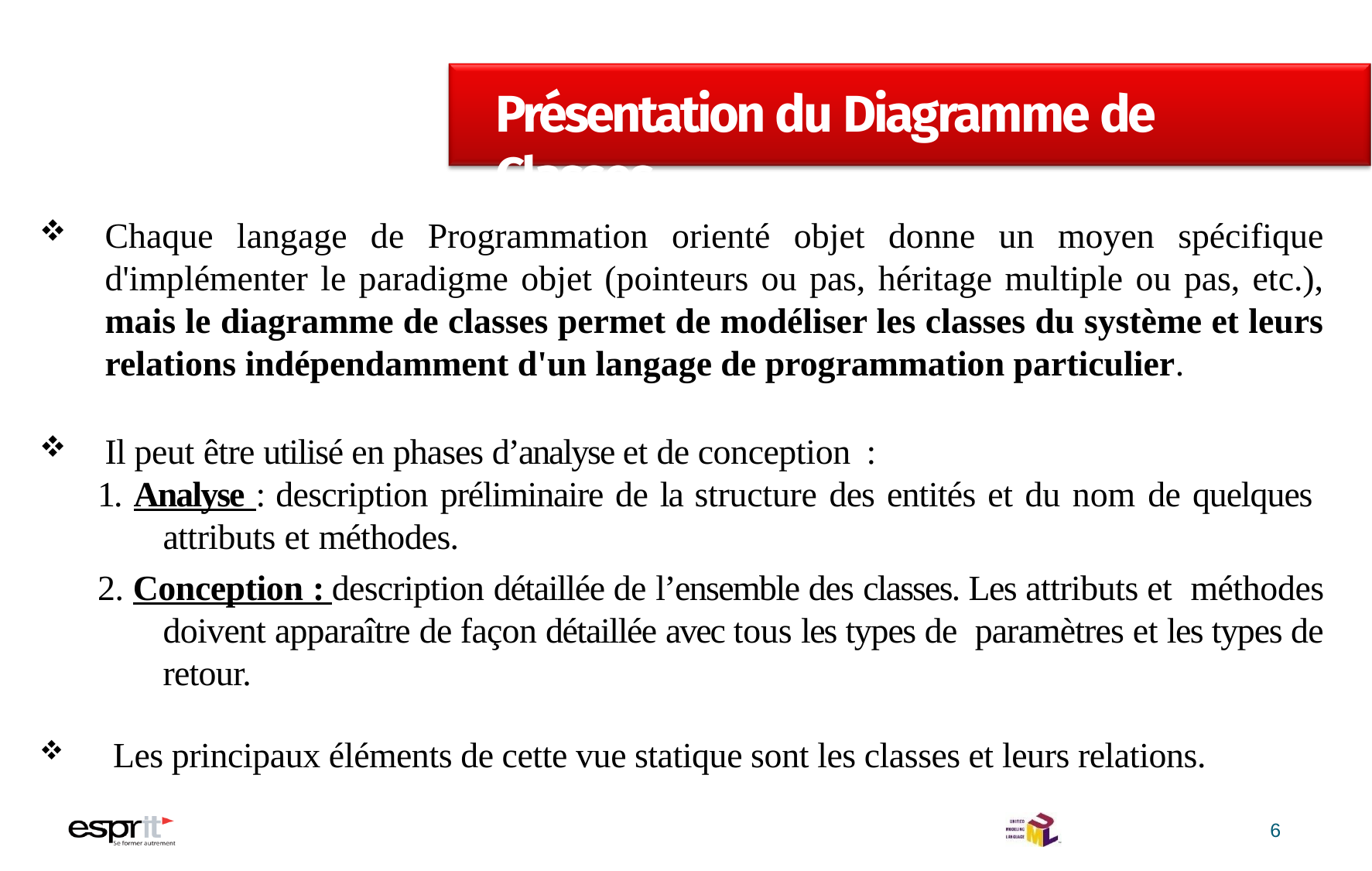

# Présentation du Diagramme de Classes
Chaque langage de Programmation orienté objet donne un moyen spécifique d'implémenter le paradigme objet (pointeurs ou pas, héritage multiple ou pas, etc.), mais le diagramme de classes permet de modéliser les classes du système et leurs relations indépendamment d'un langage de programmation particulier.

Il peut être utilisé en phases d’analyse et de conception :
1. Analyse : description préliminaire de la structure des entités et du nom de quelques  attributs et méthodes.
2. Conception : description détaillée de l’ensemble des classes. Les attributs et  méthodes doivent apparaître de façon détaillée avec tous les types de  paramètres et les types de retour.

 Les principaux éléments de cette vue statique sont les classes et leurs relations.
6